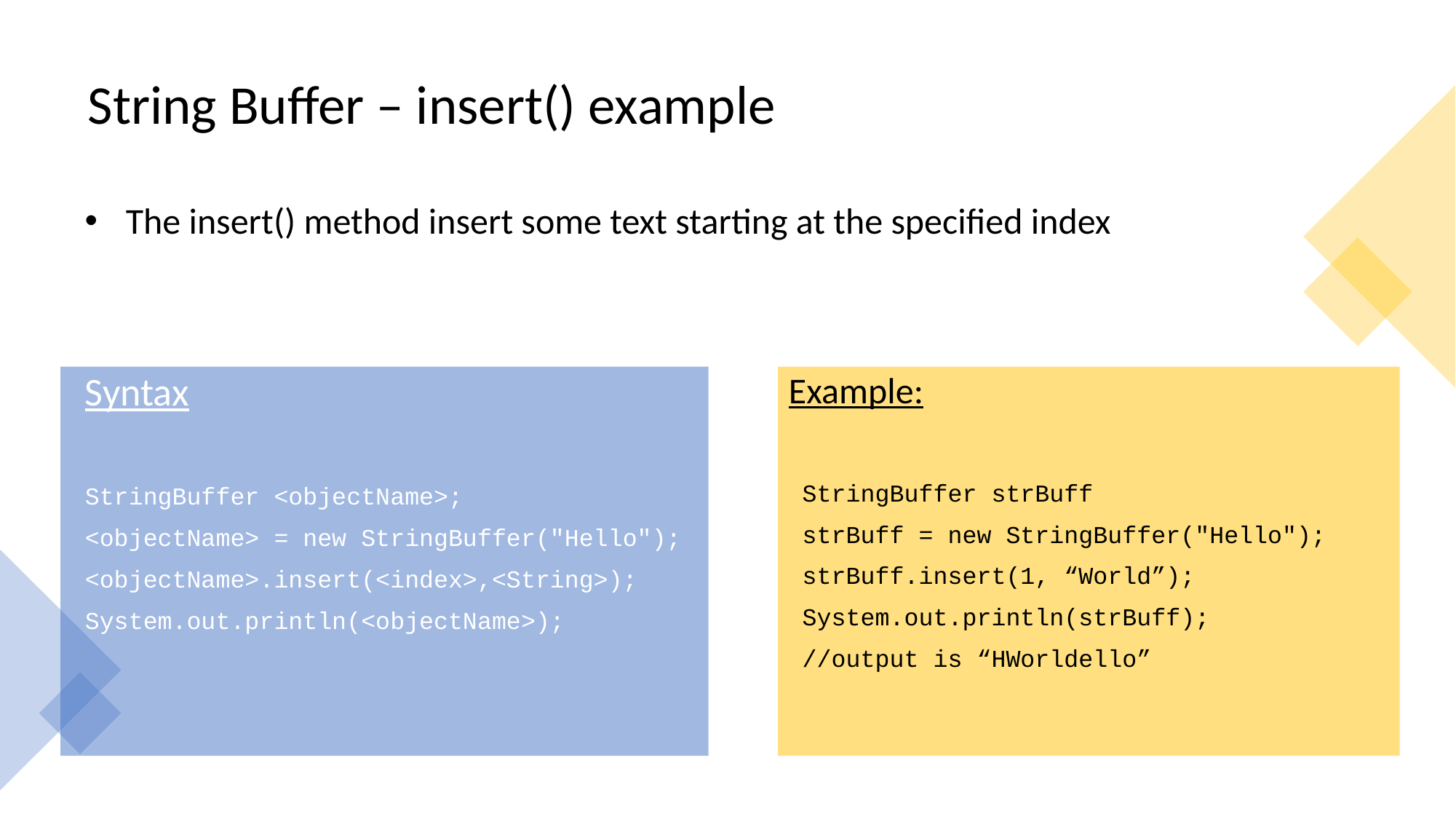

# String Buffer – insert() example

The insert() method insert some text starting at the specified index

Syntax

StringBuffer <objectName>;
<objectName> = new StringBuffer("Hello");
<objectName>.insert(<index>,<String>);
System.out.println(<objectName>);
Example:

StringBuffer strBuff
strBuff = new StringBuffer("Hello");
strBuff.insert(1, “World”);
System.out.println(strBuff);
//output is “HWorldello”